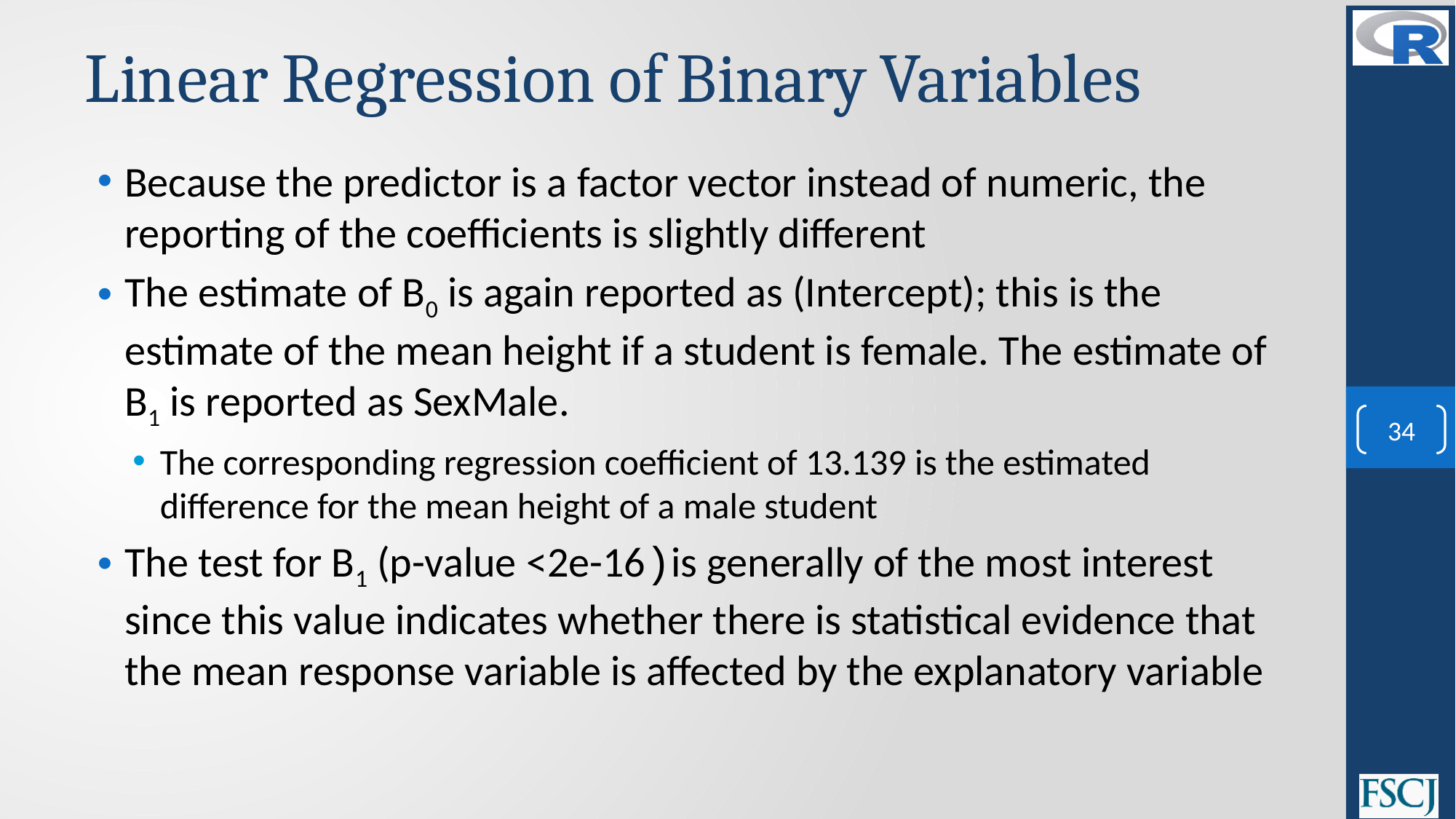

# Linear Regression of Binary Variables
Because the predictor is a factor vector instead of numeric, the reporting of the coefficients is slightly different
The estimate of B0 is again reported as (Intercept); this is the estimate of the mean height if a student is female. The estimate of B1 is reported as SexMale.
The corresponding regression coefficient of 13.139 is the estimated difference for the mean height of a male student
The test for B1 (p-value <2e-16)is generally of the most interest since this value indicates whether there is statistical evidence that the mean response variable is affected by the explanatory variable
34